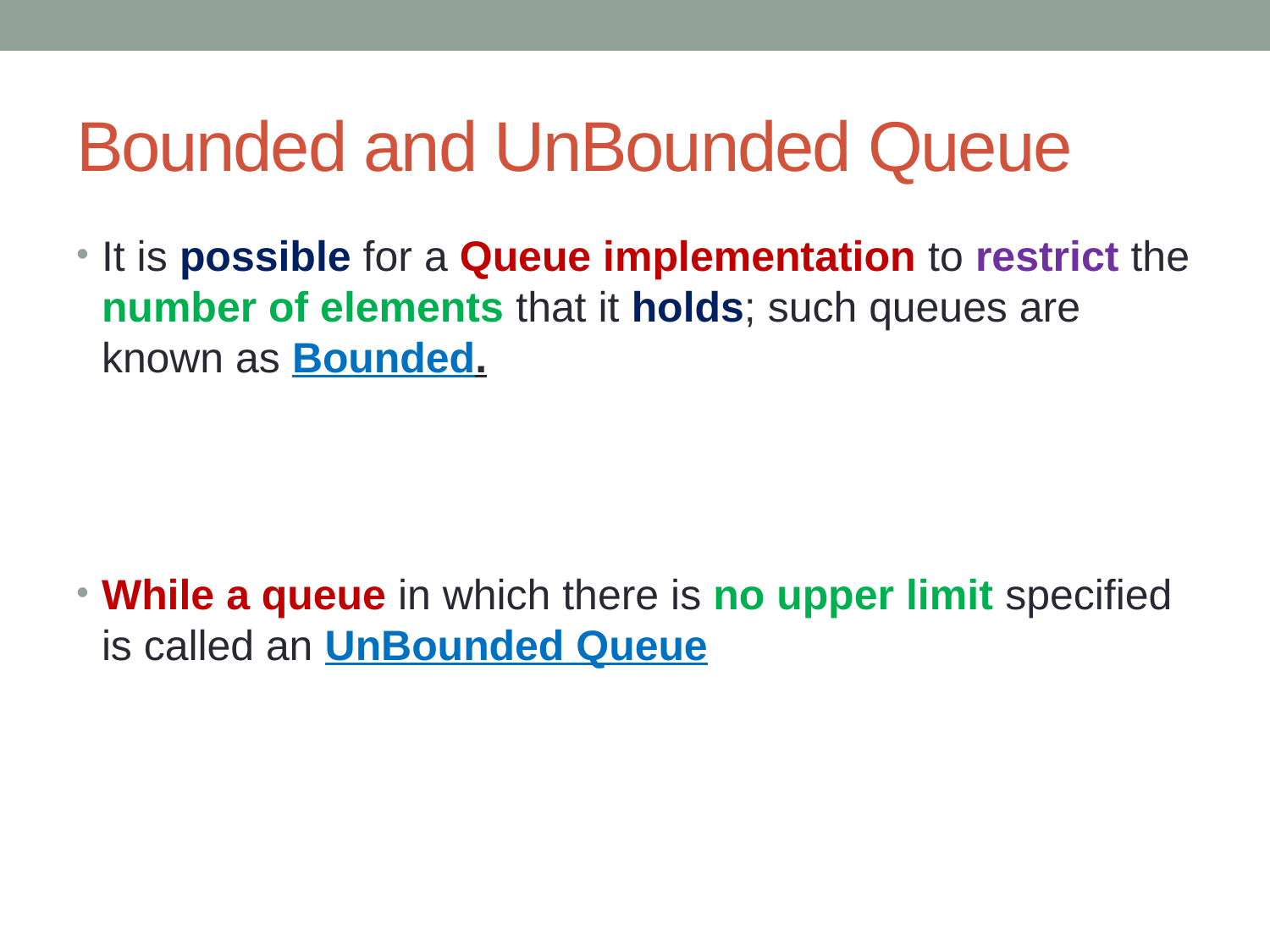

# Bounded and UnBounded Queue
It is possible for a Queue implementation to restrict the number of elements that it holds; such queues are known as Bounded.

While a queue in which there is no upper limit specified is called an UnBounded Queue